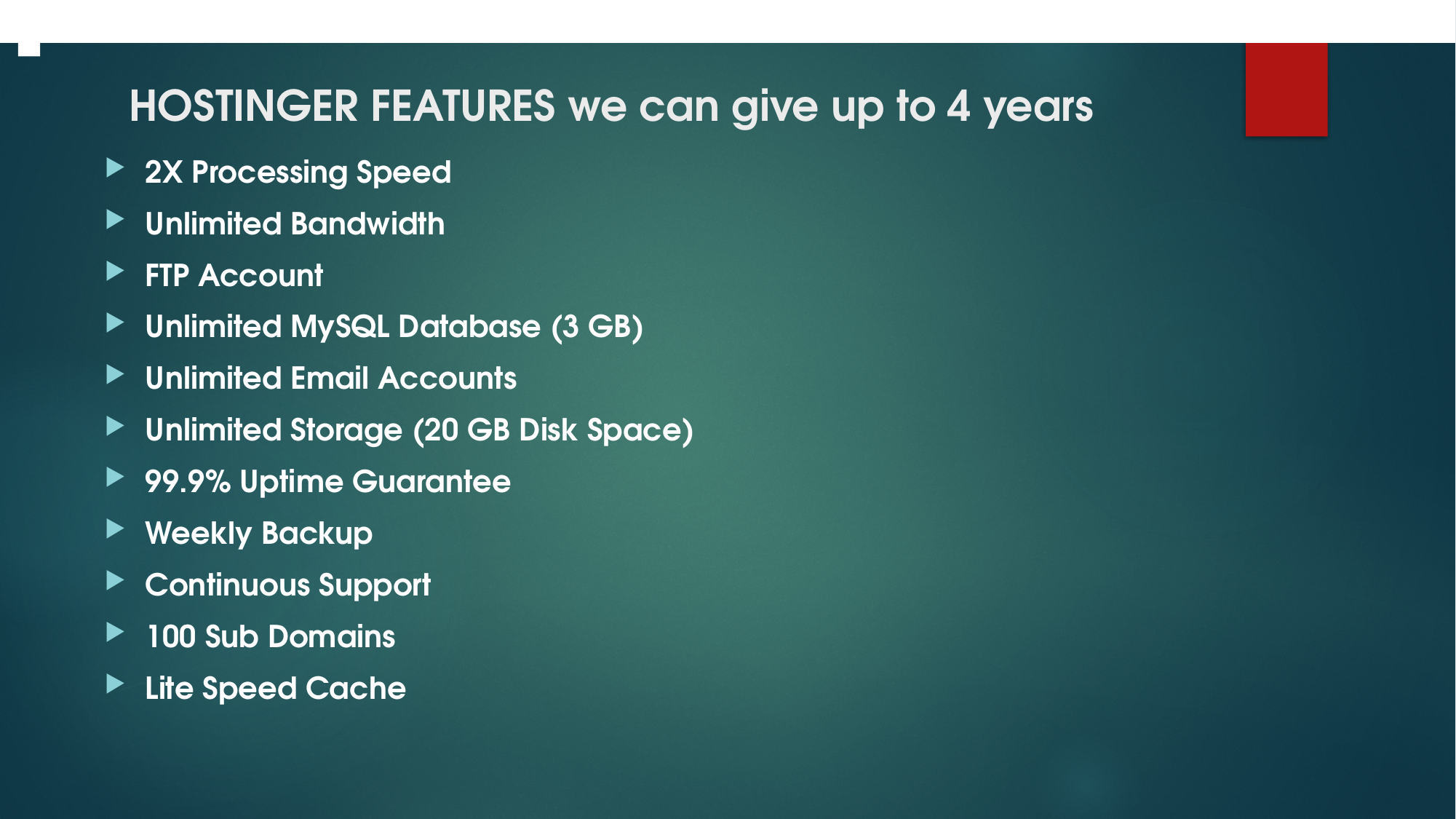

# HOSTINGER FEATURES we can give up to 4 years
2X Processing Speed
Unlimited Bandwidth
FTP Account
Unlimited MySQL Database (3 GB)
Unlimited Email Accounts
Unlimited Storage (20 GB Disk Space)
99.9% Uptime Guarantee
Weekly Backup
Continuous Support
100 Sub Domains
Lite Speed Cache